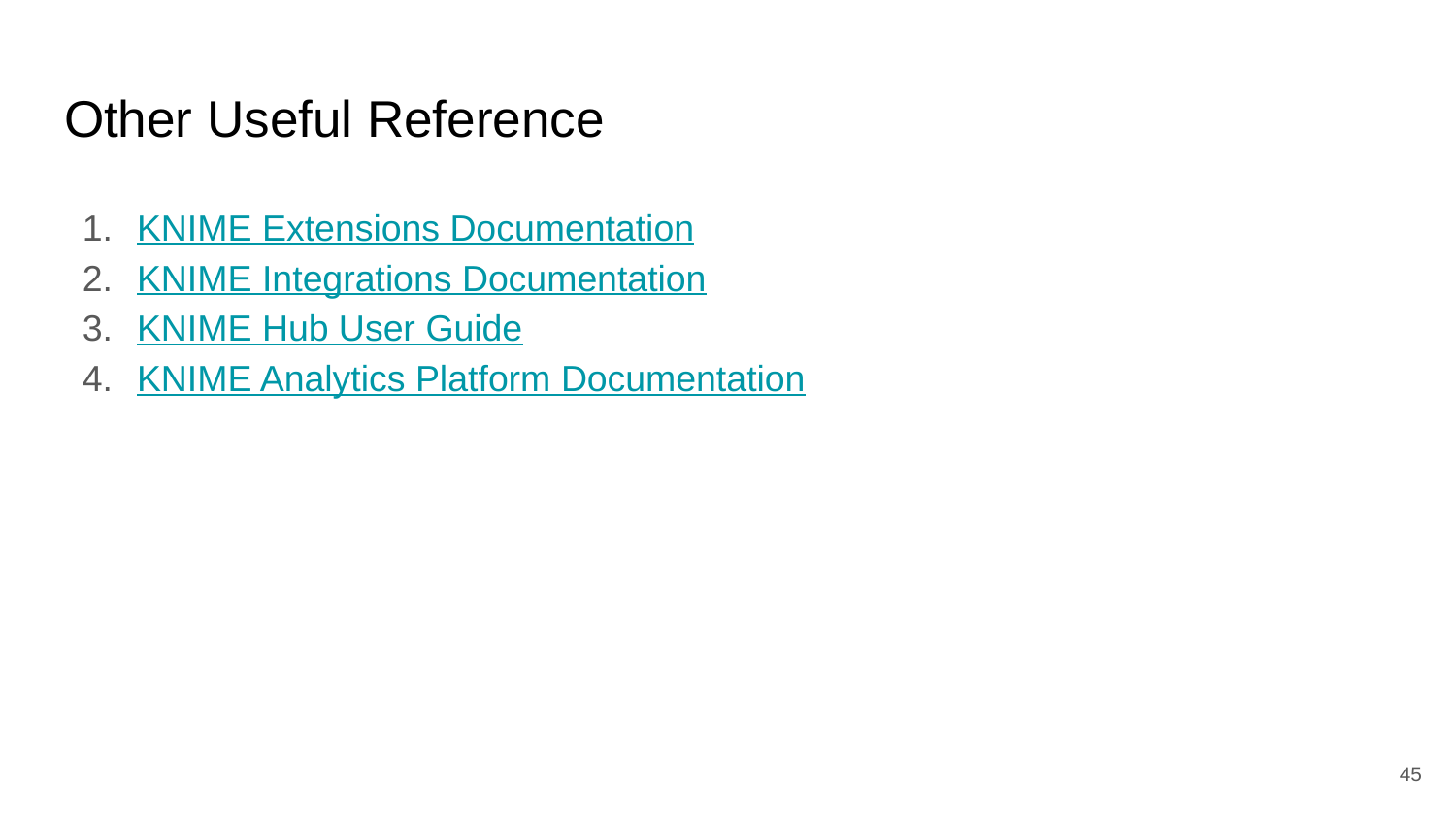

# Other Useful Reference
KNIME Extensions Documentation
KNIME Integrations Documentation
KNIME Hub User Guide
KNIME Analytics Platform Documentation
45